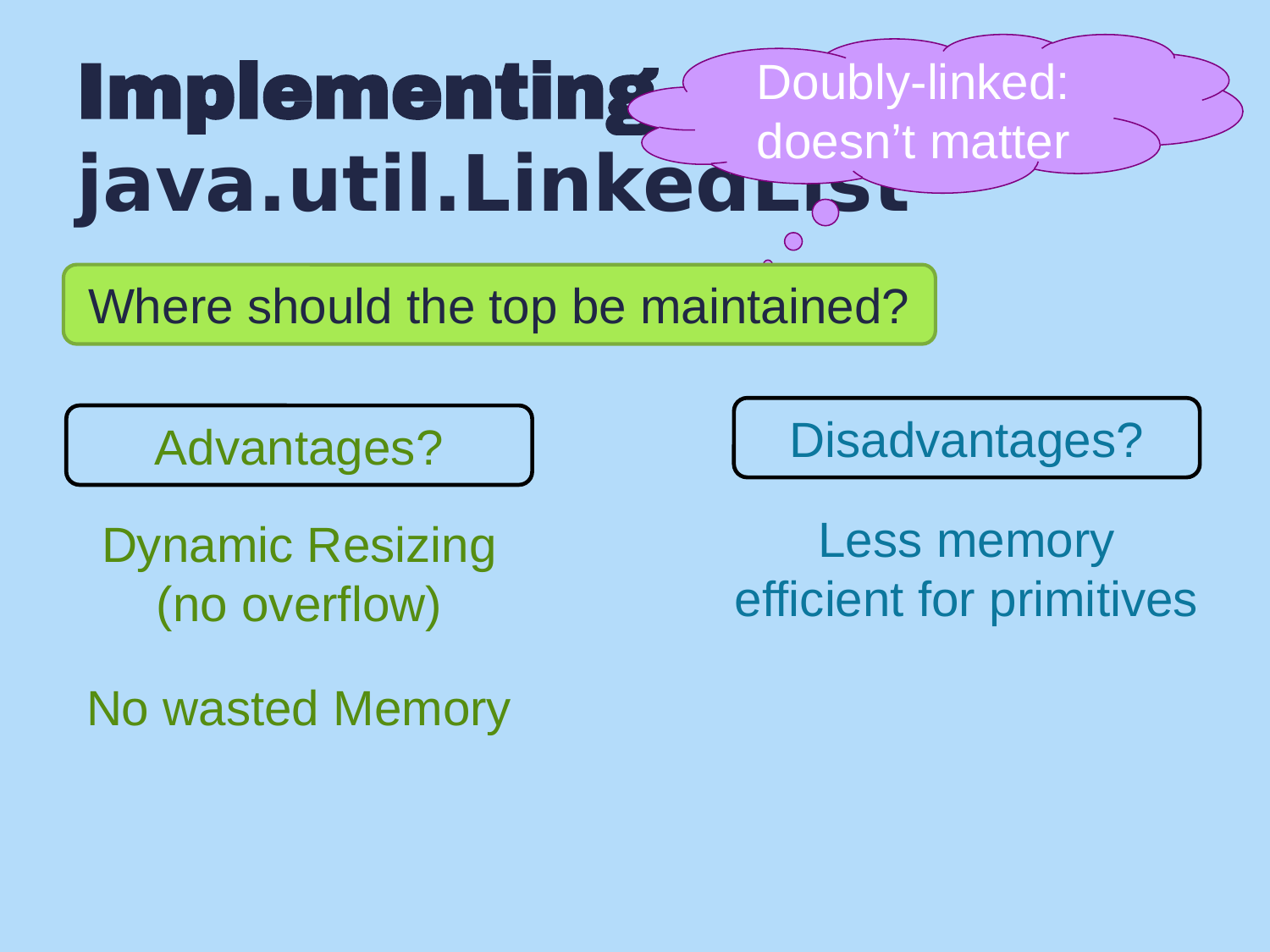

# Implementing a Stack: java.util.LinkedList
Doubly-linked: doesn’t matter
Where should the top be maintained?
Disadvantages?
Advantages?
Less memory efficient for primitives
Dynamic Resizing (no overflow)
No wasted Memory